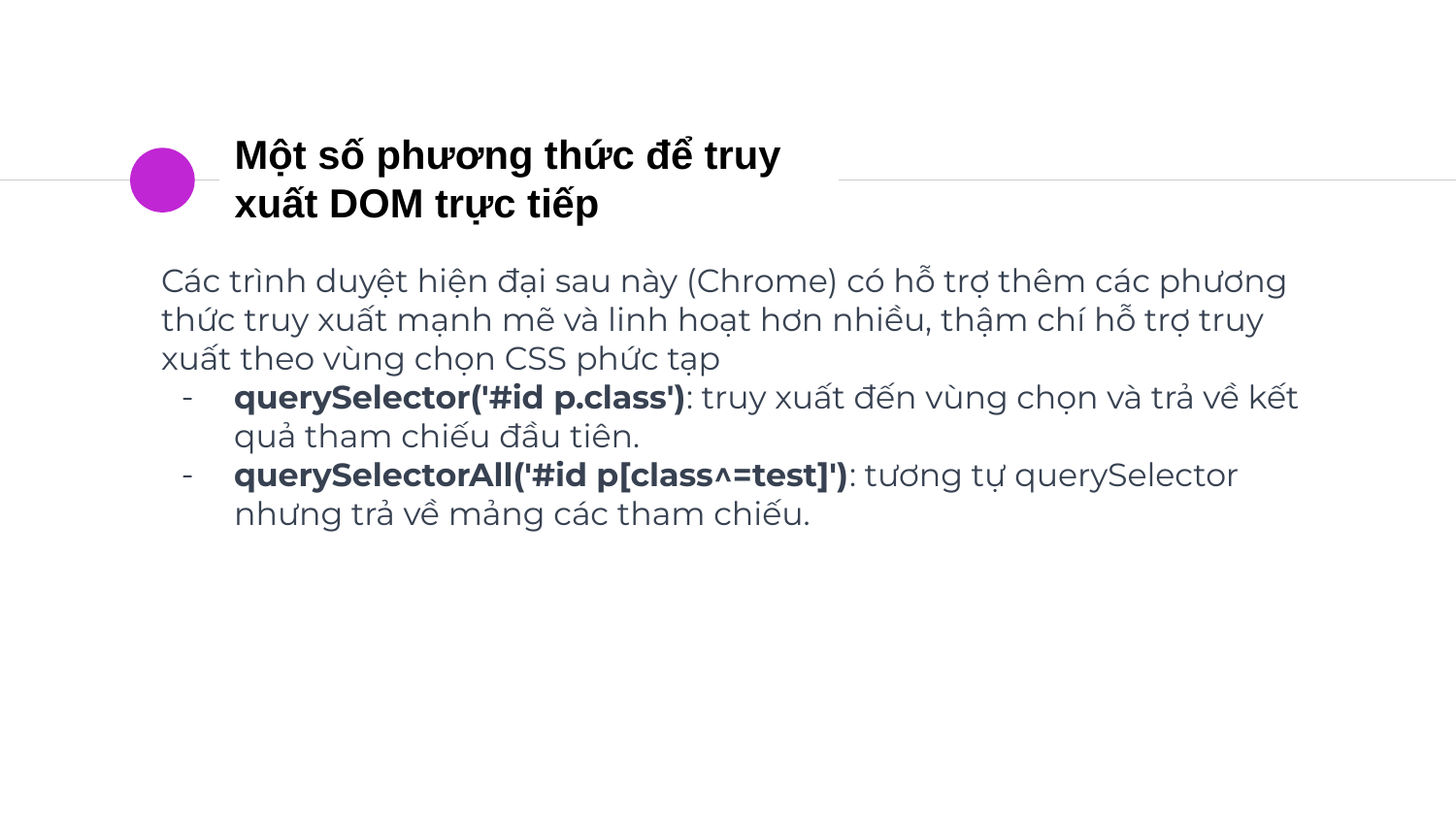

# Một số phương thức để truy xuất DOM trực tiếp
Các trình duyệt hiện đại sau này (Chrome) có hỗ trợ thêm các phương thức truy xuất mạnh mẽ và linh hoạt hơn nhiều, thậm chí hỗ trợ truy xuất theo vùng chọn CSS phức tạp
querySelector('#id p.class'): truy xuất đến vùng chọn và trả về kết quả tham chiếu đầu tiên.
querySelectorAll('#id p[class^=test]'): tương tự querySelector nhưng trả về mảng các tham chiếu.